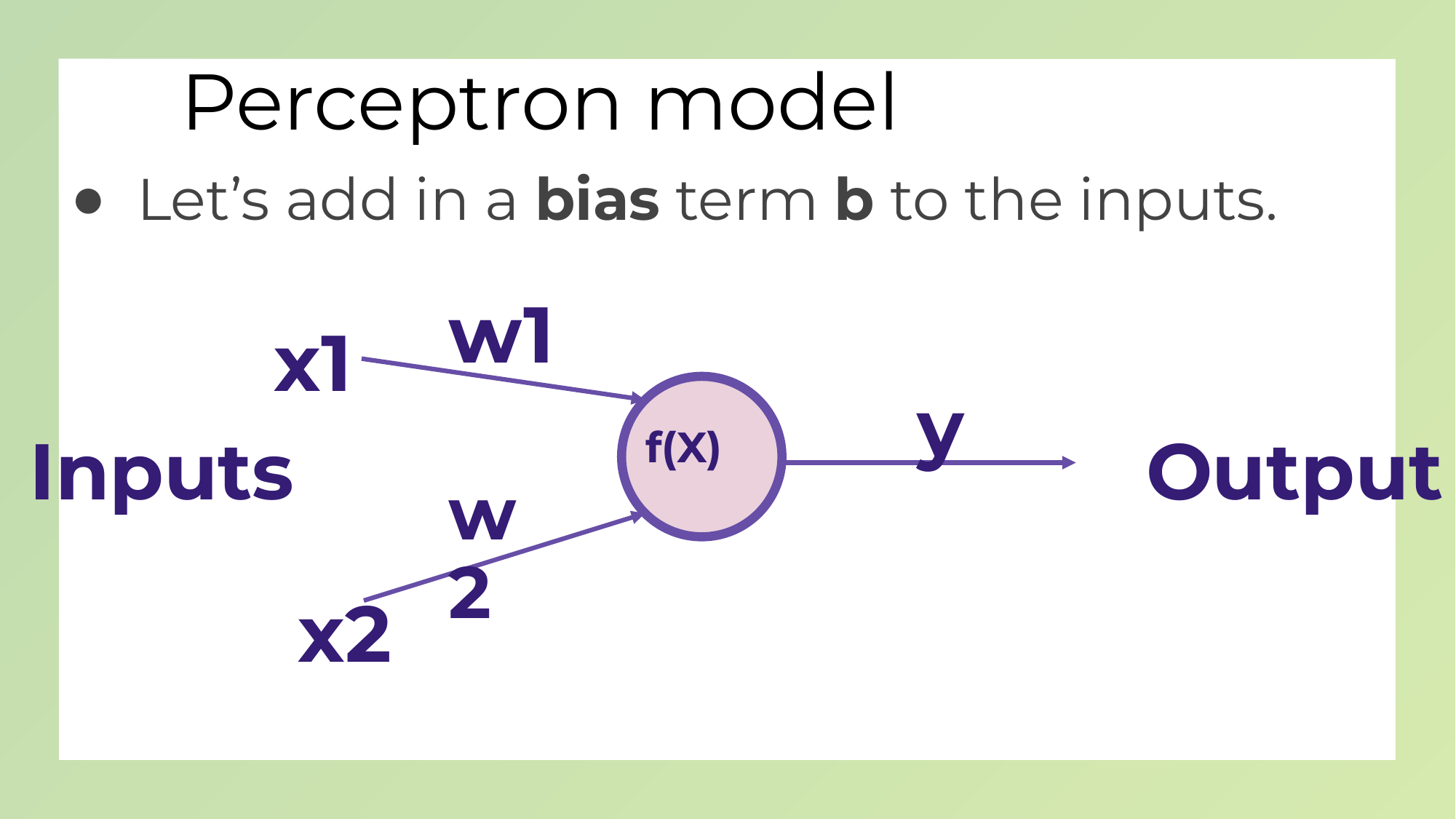

# Perceptron model
Let’s add in a bias term b to the inputs.
w1
x1
y

f(X)
Inputs
Output
w2
x2